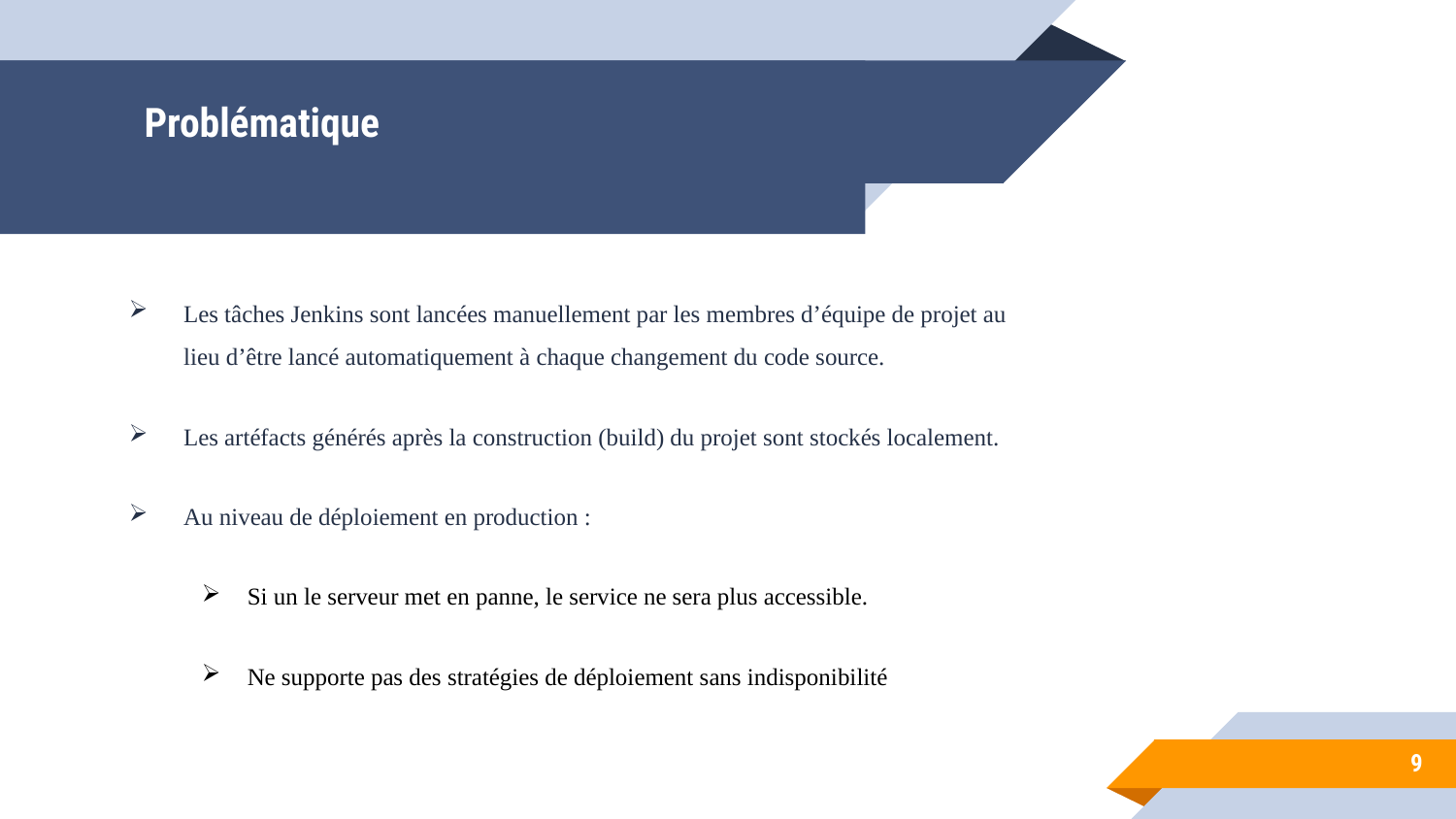

# Problématique
Les tâches Jenkins sont lancées manuellement par les membres d’équipe de projet au
lieu d’être lancé automatiquement à chaque changement du code source.
Les artéfacts générés après la construction (build) du projet sont stockés localement.
Au niveau de déploiement en production :
Si un le serveur met en panne, le service ne sera plus accessible.
Ne supporte pas des stratégies de déploiement sans indisponibilité
9